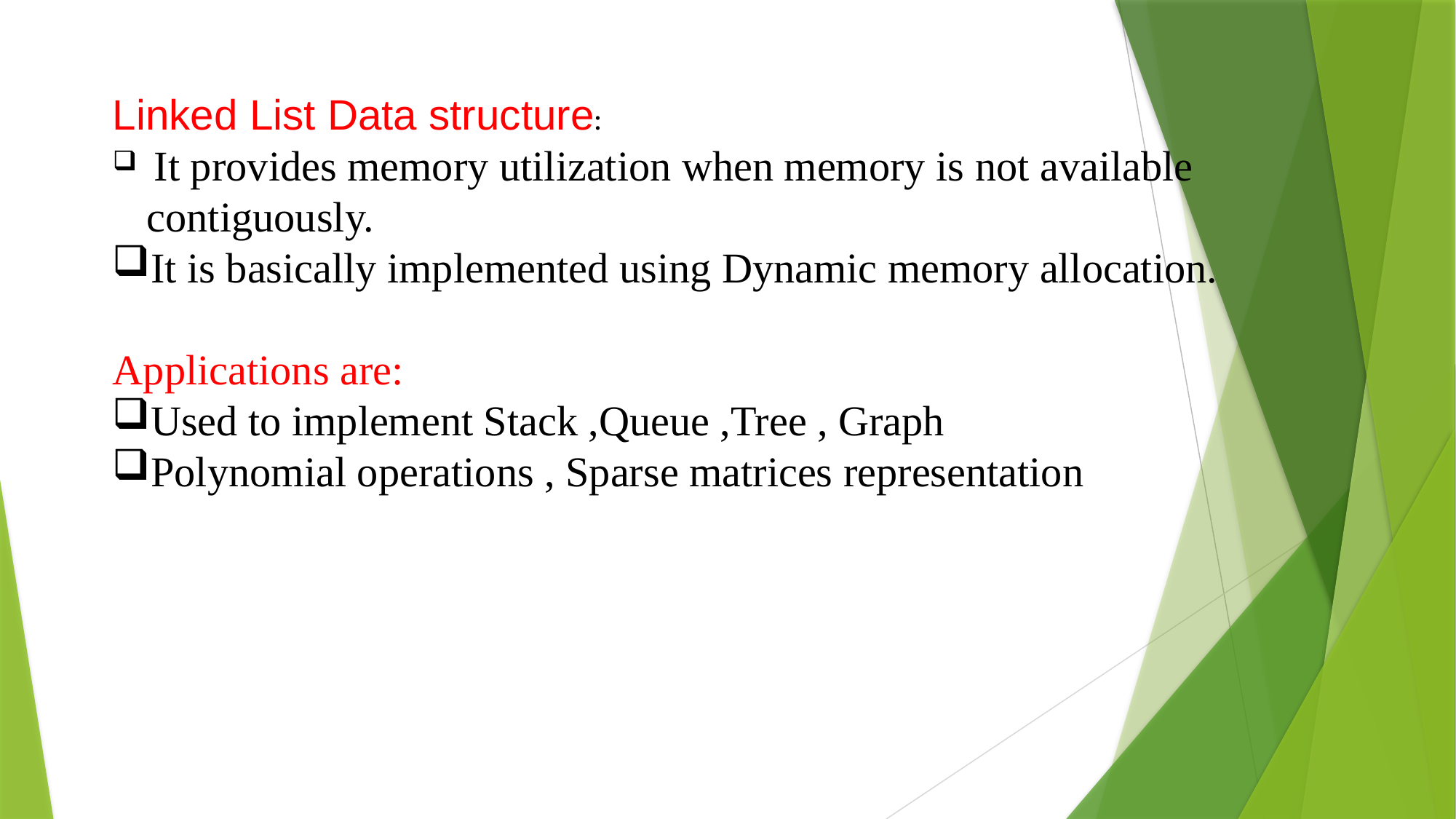

Linked List Data structure:
 It provides memory utilization when memory is not available contiguously.
It is basically implemented using Dynamic memory allocation.

Applications are:
Used to implement Stack ,Queue ,Tree , Graph
Polynomial operations , Sparse matrices representation